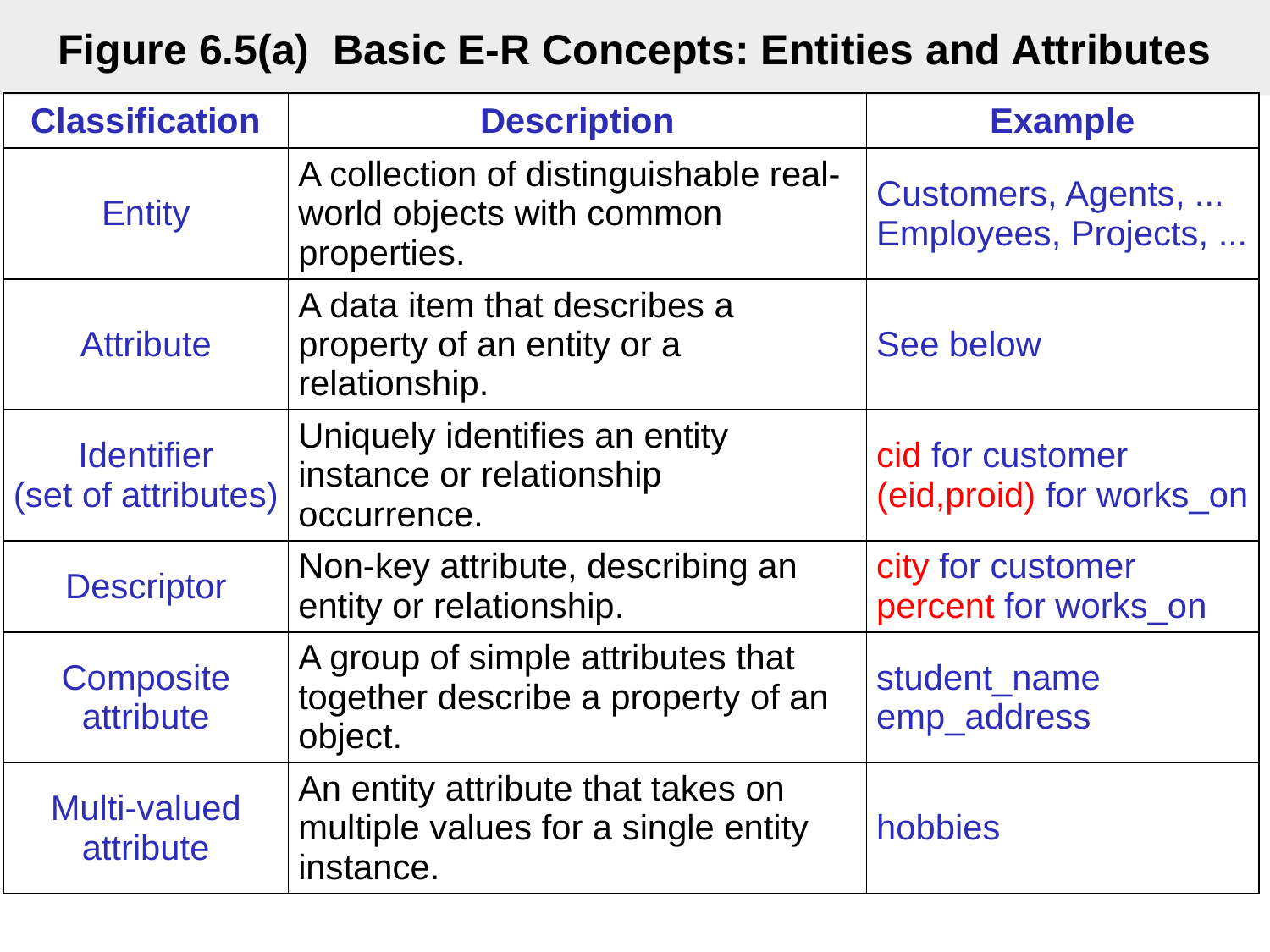

# Figure 6.5(a)  Basic E-R Concepts: Entities and Attributes
| Classification | Description | Example |
| --- | --- | --- |
| Entity | A collection of distinguishable real-world objects with common properties. | Customers, Agents, ... Employees, Projects, ... |
| Attribute | A data item that describes a property of an entity or a relationship. | See below |
| Identifier (set of attributes) | Uniquely identifies an entity instance or relationship occurrence. | cid for customer (eid,proid) for works\_on |
| Descriptor | Non-key attribute, describing an entity or relationship. | city for customer percent for works\_on |
| Composite attribute | A group of simple attributes that together describe a property of an object. | student\_name emp\_address |
| Multi-valued attribute | An entity attribute that takes on multiple values for a single entity instance. | hobbies |